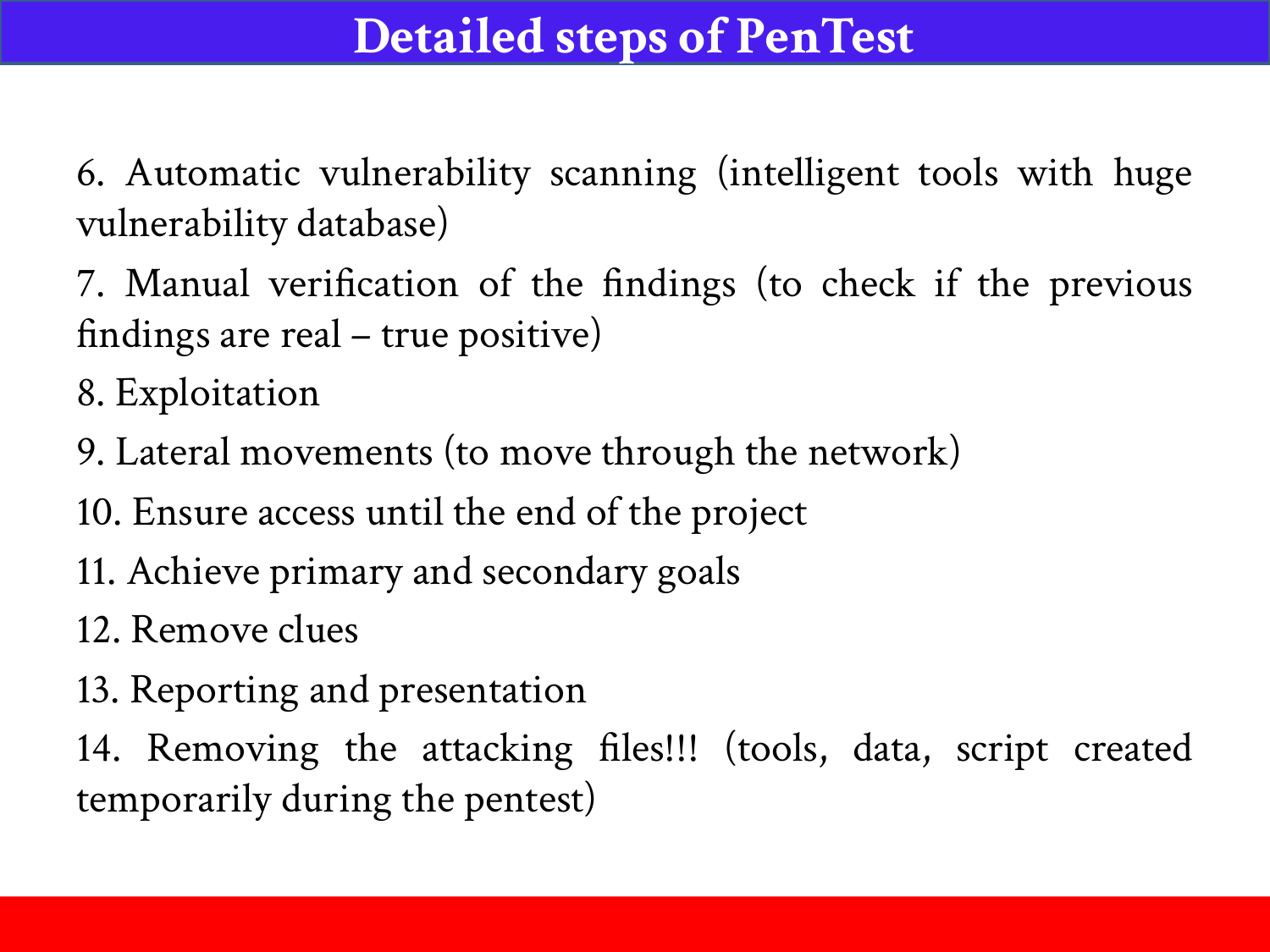

Detailed steps of PenTest
6. Automatic vulnerability scanning (intelligent tools with huge vulnerability database)
7. Manual verification of the findings (to check if the previous findings are real – true positive)
8. Exploitation
9. Lateral movements (to move through the network)
10. Ensure access until the end of the project
11. Achieve primary and secondary goals
12. Remove clues
13. Reporting and presentation
14. Removing the attacking files!!! (tools, data, script created temporarily during the pentest)